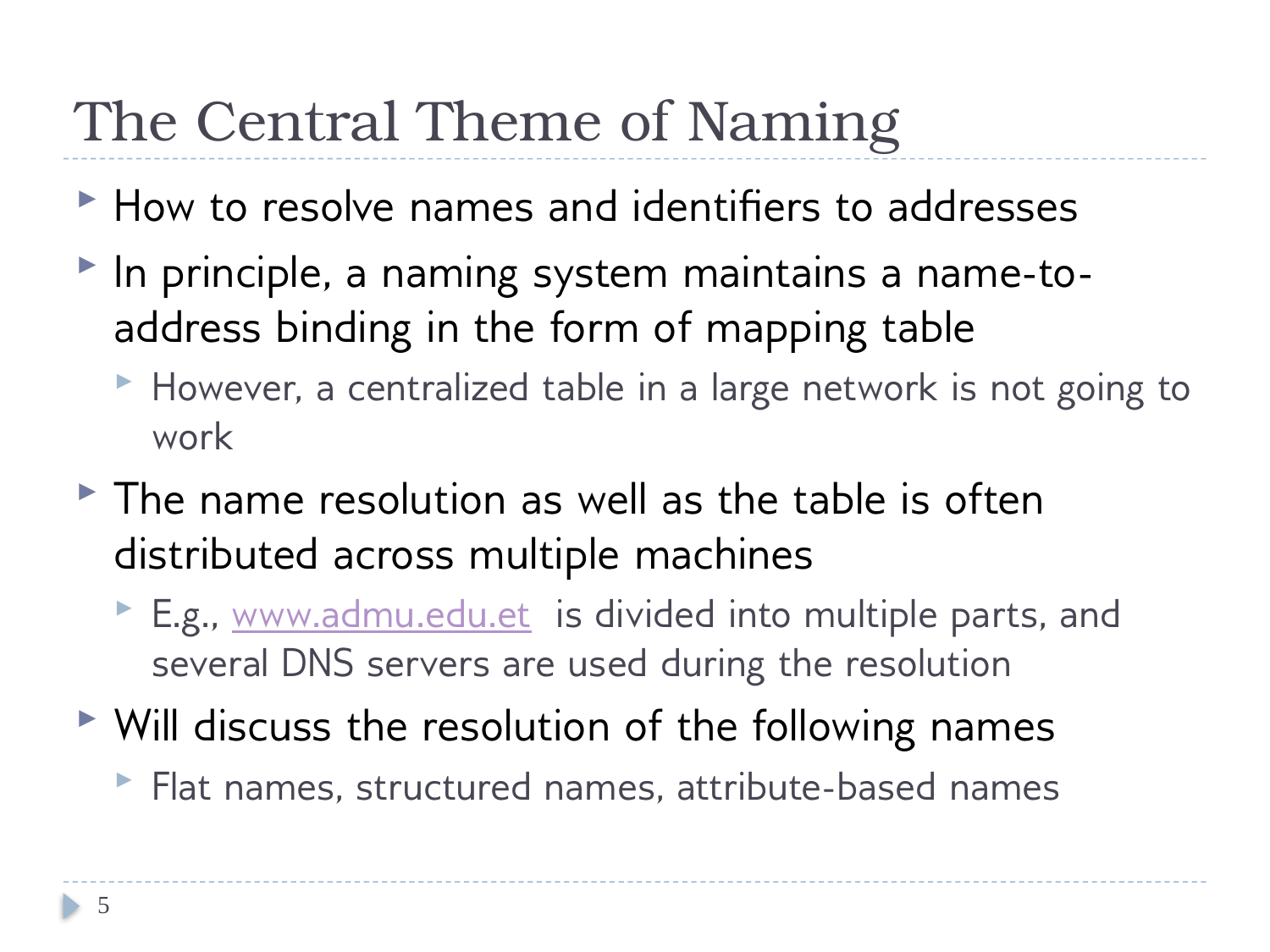

# The Central Theme of Naming
How to resolve names and identifiers to addresses
In principle, a naming system maintains a name-to-address binding in the form of mapping table
However, a centralized table in a large network is not going to work
The name resolution as well as the table is often distributed across multiple machines
E.g., www.admu.edu.et  is divided into multiple parts, and several DNS servers are used during the resolution
Will discuss the resolution of the following names
Flat names, structured names, attribute-based names
5